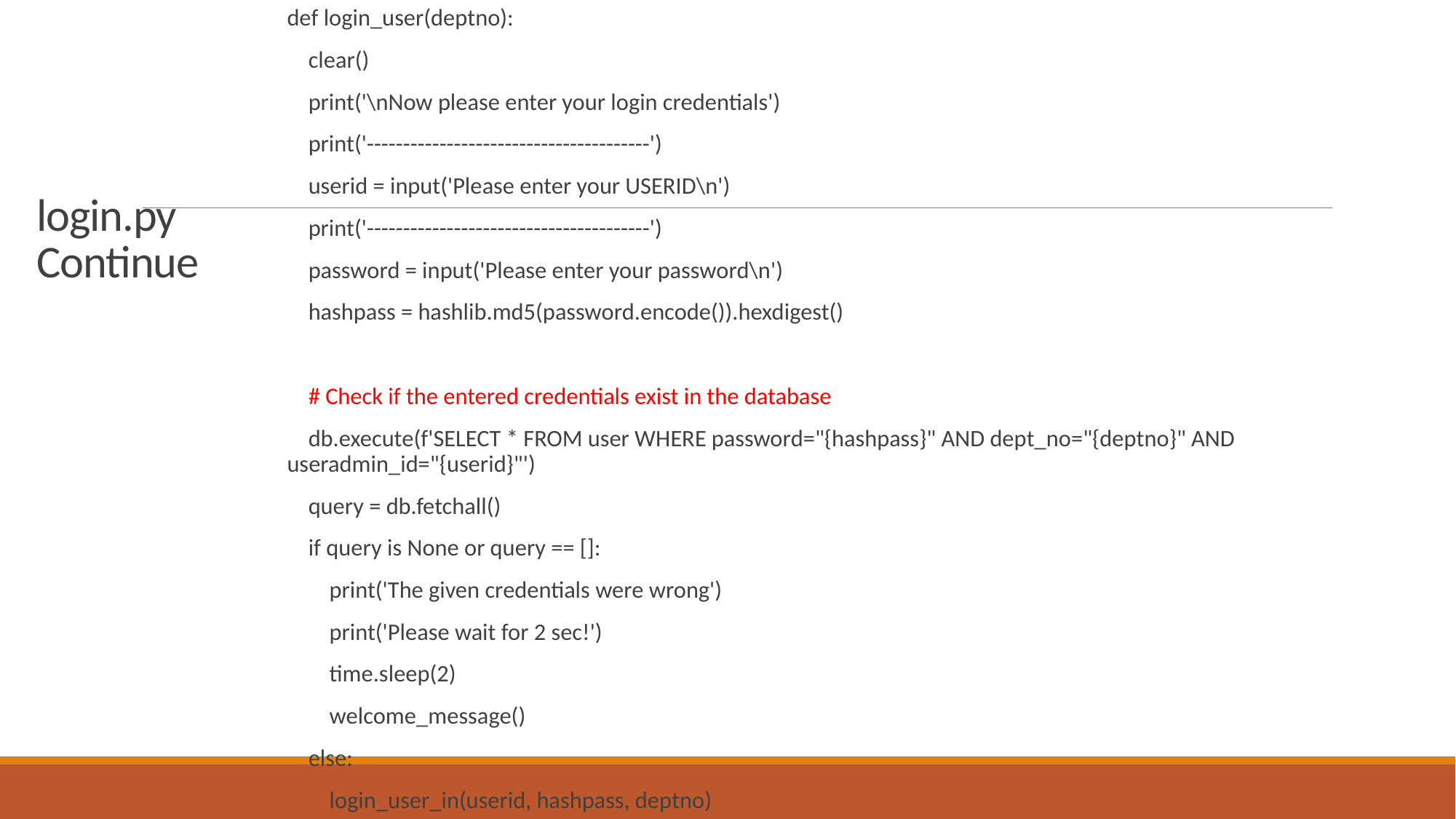

def login_user(deptno):
    clear()
    print('\nNow please enter your login credentials')
    print('---------------------------------------')
    userid = input('Please enter your USERID\n')
    print('---------------------------------------')
    password = input('Please enter your password\n')
    hashpass = hashlib.md5(password.encode()).hexdigest()

    # Check if the entered credentials exist in the database
    db.execute(f'SELECT * FROM user WHERE password="{hashpass}" AND dept_no="{deptno}" AND useradmin_id="{userid}"')
    query = db.fetchall()
    if query is None or query == []:
        print('The given credentials were wrong')
        print('Please wait for 2 sec!')
        time.sleep(2)
        welcome_message()
    else:
        login_user_in(userid, hashpass, deptno)

# login.py Continue